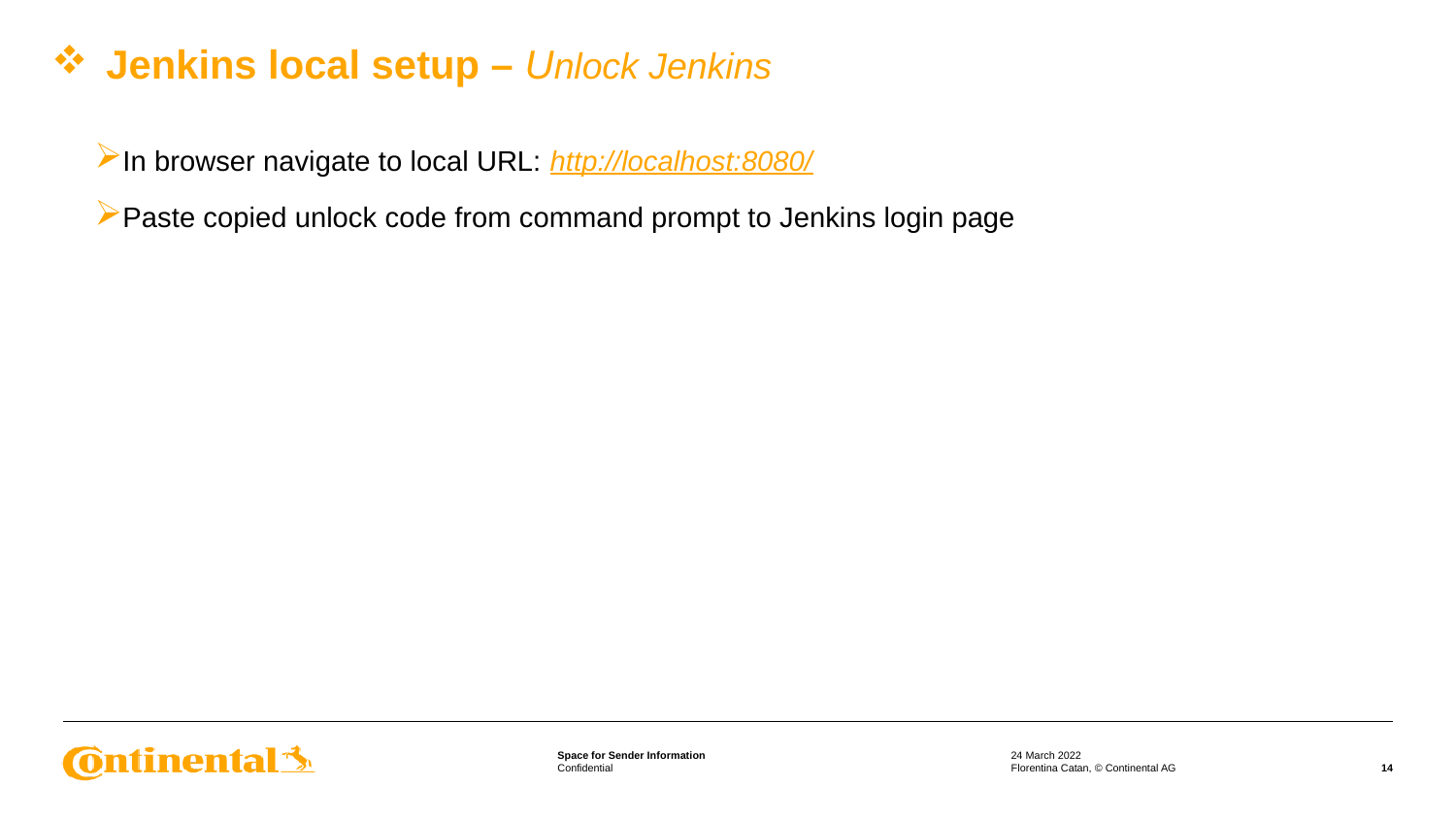

# Jenkins local setup – Unlock Jenkins

In browser navigate to local URL: http://localhost:8080/
Paste copied unlock code from command prompt to Jenkins login page

24 March 2022
Florentina Catan, © Continental AG
14